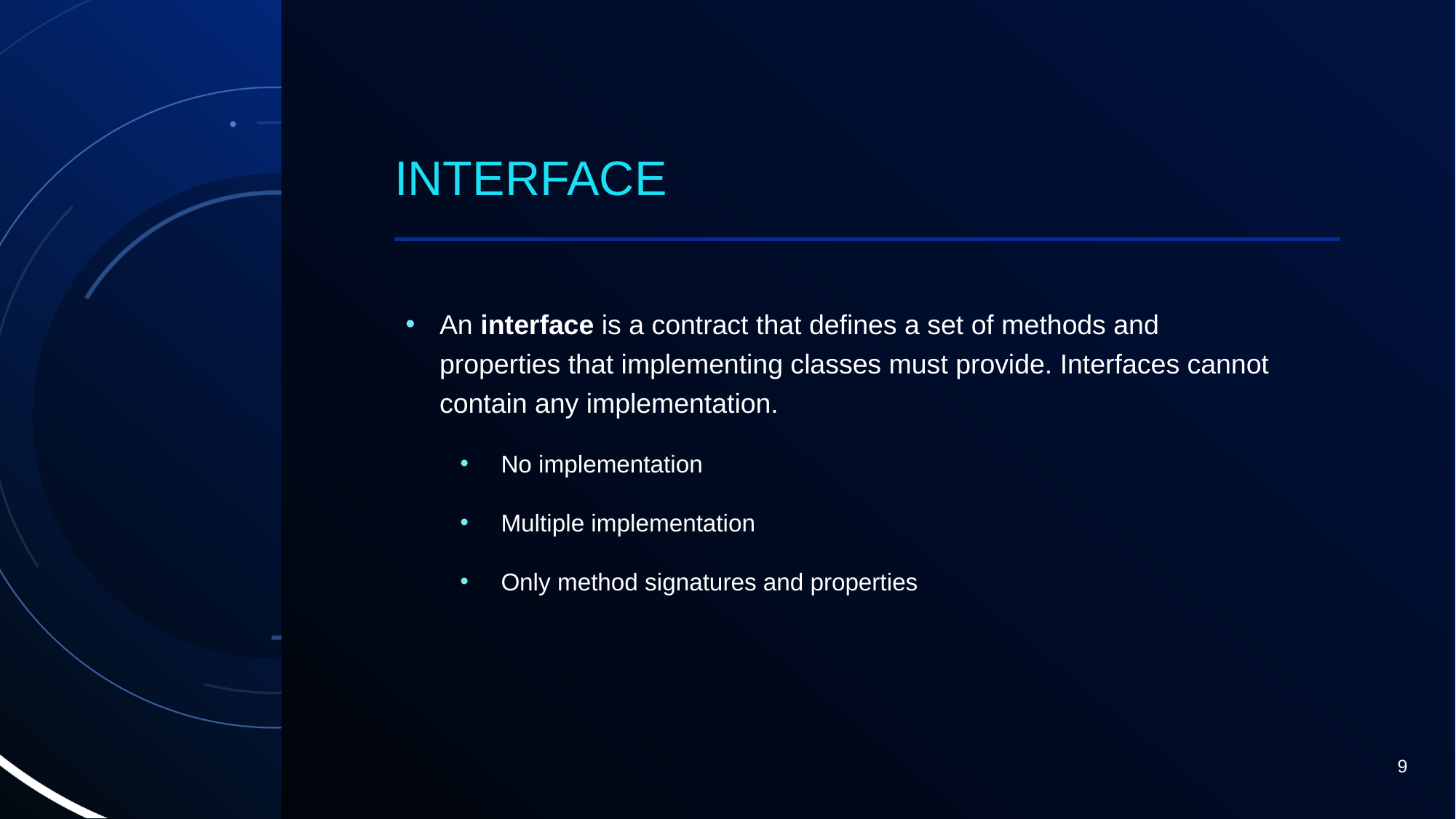

# Interface
An interface is a contract that defines a set of methods and properties that implementing classes must provide. Interfaces cannot contain any implementation.
No implementation
Multiple implementation
Only method signatures and properties
9